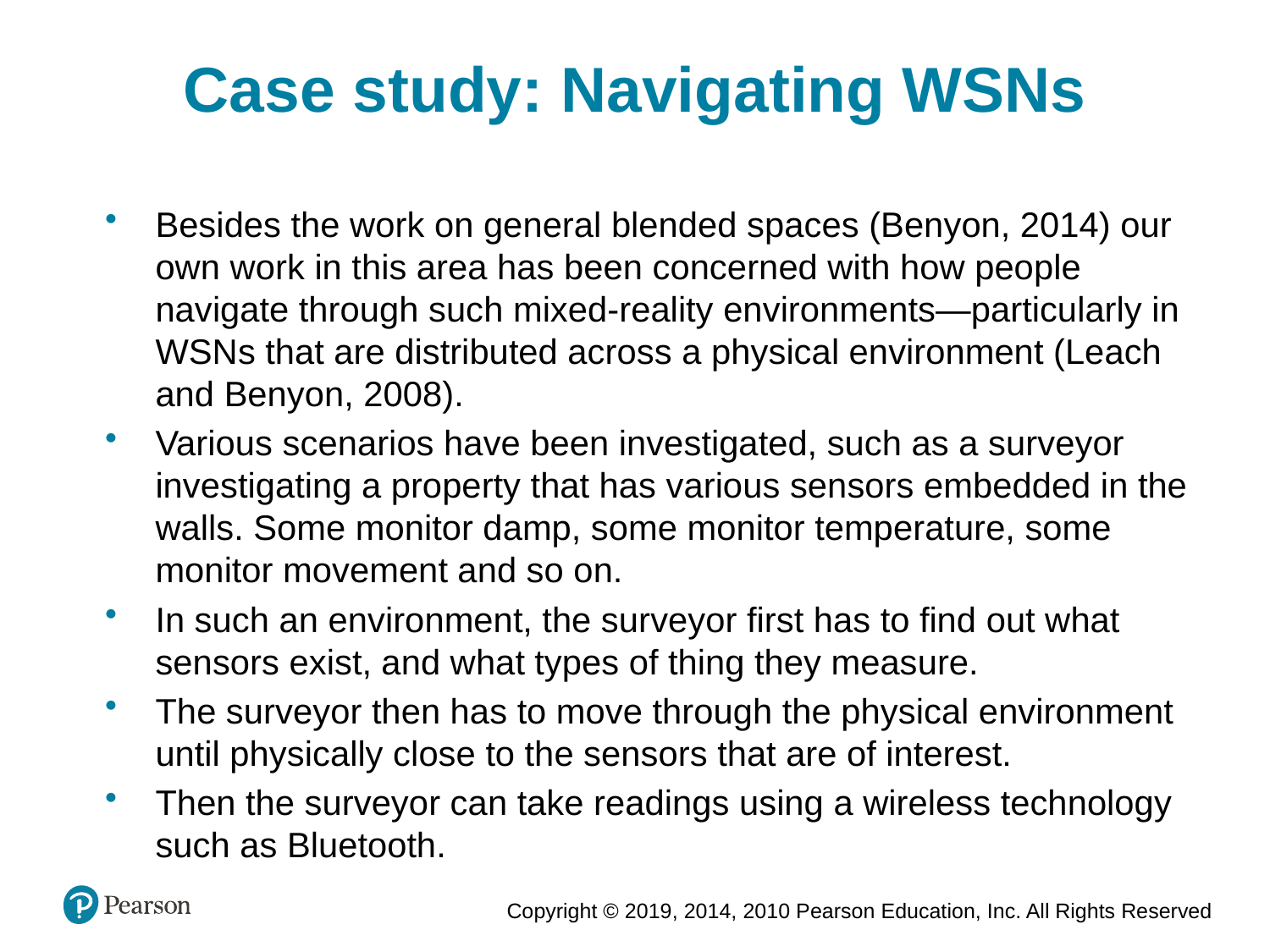

Case study: Navigating WSNs
Besides the work on general blended spaces (Benyon, 2014) our own work in this area has been concerned with how people navigate through such mixed-reality environments—particularly in WSNs that are distributed across a physical environment (Leach and Benyon, 2008).
Various scenarios have been investigated, such as a surveyor investigating a property that has various sensors embedded in the walls. Some monitor damp, some monitor temperature, some monitor movement and so on.
In such an environment, the surveyor first has to find out what sensors exist, and what types of thing they measure.
The surveyor then has to move through the physical environment until physically close to the sensors that are of interest.
Then the surveyor can take readings using a wireless technology such as Bluetooth.